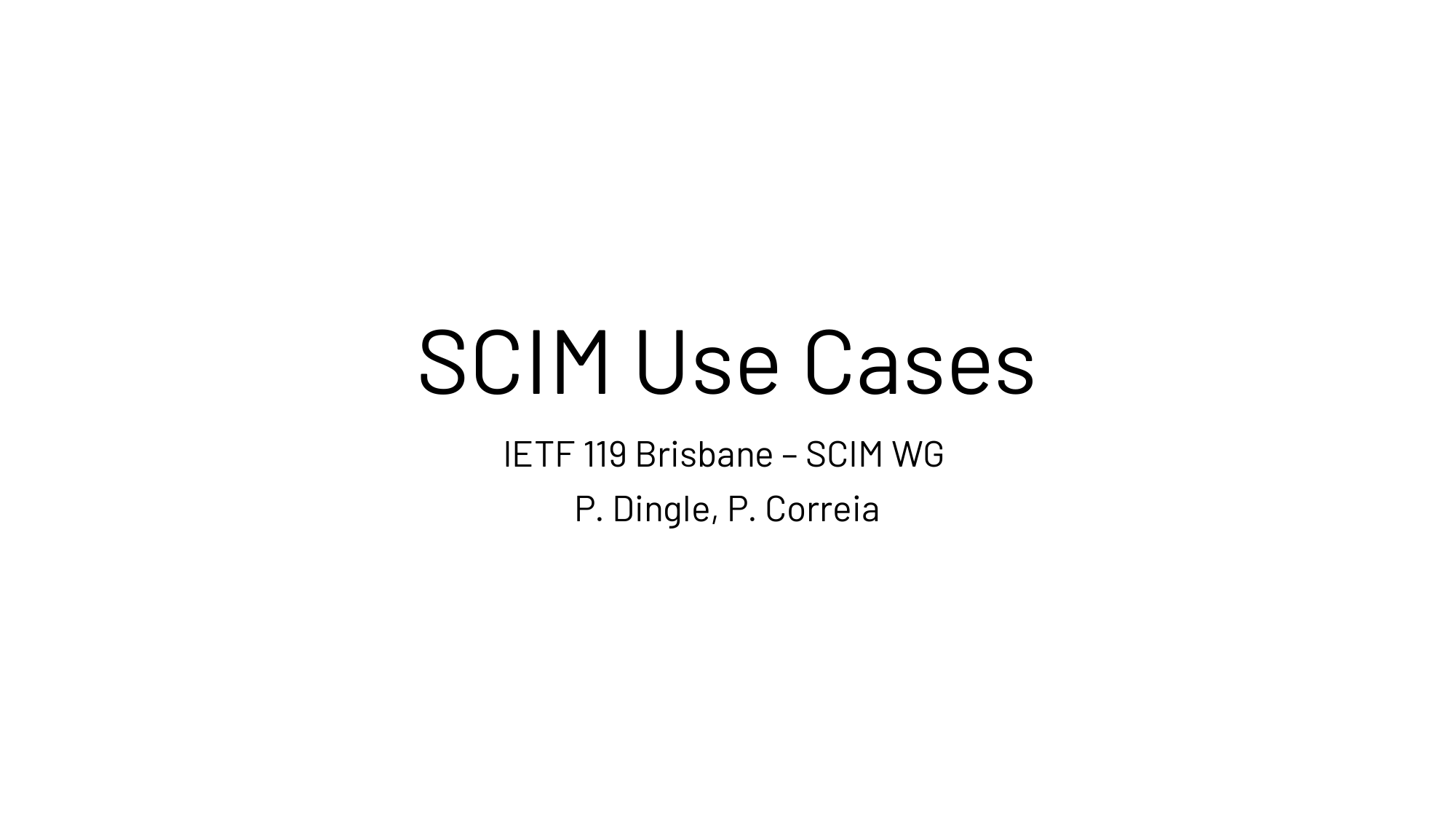

# SCIM Use Cases
IETF 119 Brisbane – SCIM WG
P. Dingle, P. Correia